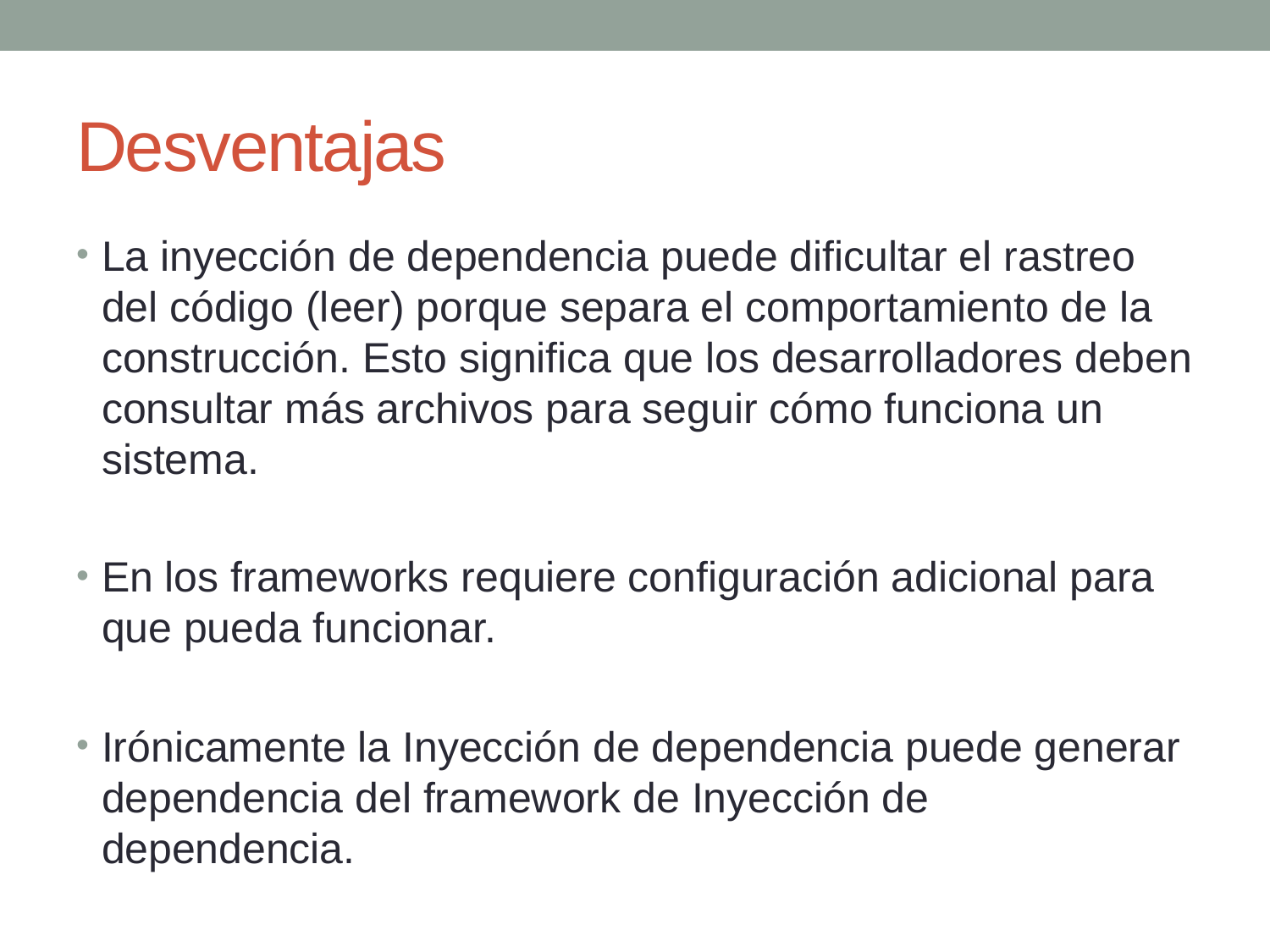

# Desventajas
La inyección de dependencia puede dificultar el rastreo del código (leer) porque separa el comportamiento de la construcción. Esto significa que los desarrolladores deben consultar más archivos para seguir cómo funciona un sistema.

En los frameworks requiere configuración adicional para que pueda funcionar.

Irónicamente la Inyección de dependencia puede generar dependencia del framework de Inyección de dependencia.